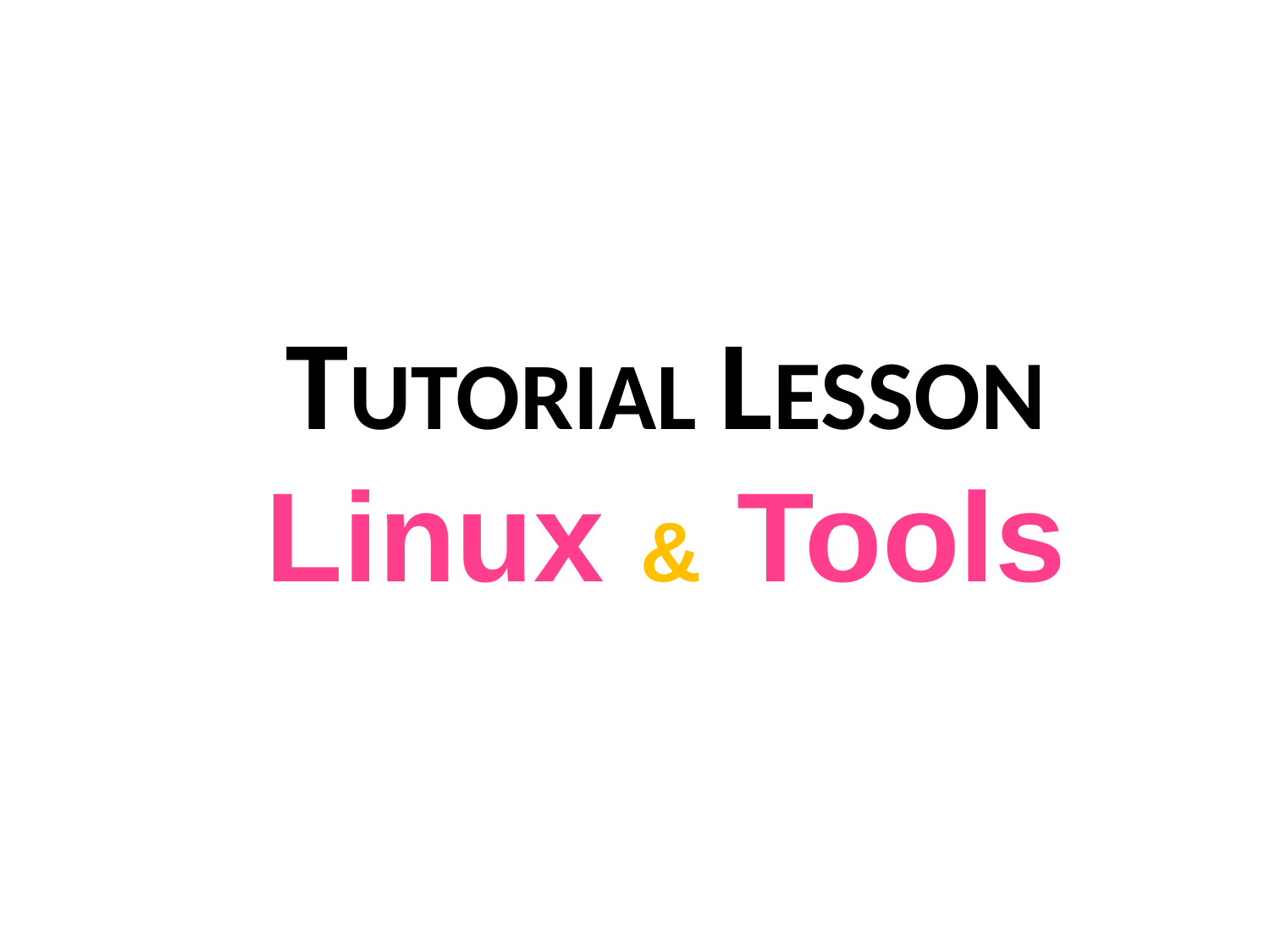

# TUTORIAL LESSON Linux & Tools
Institute of